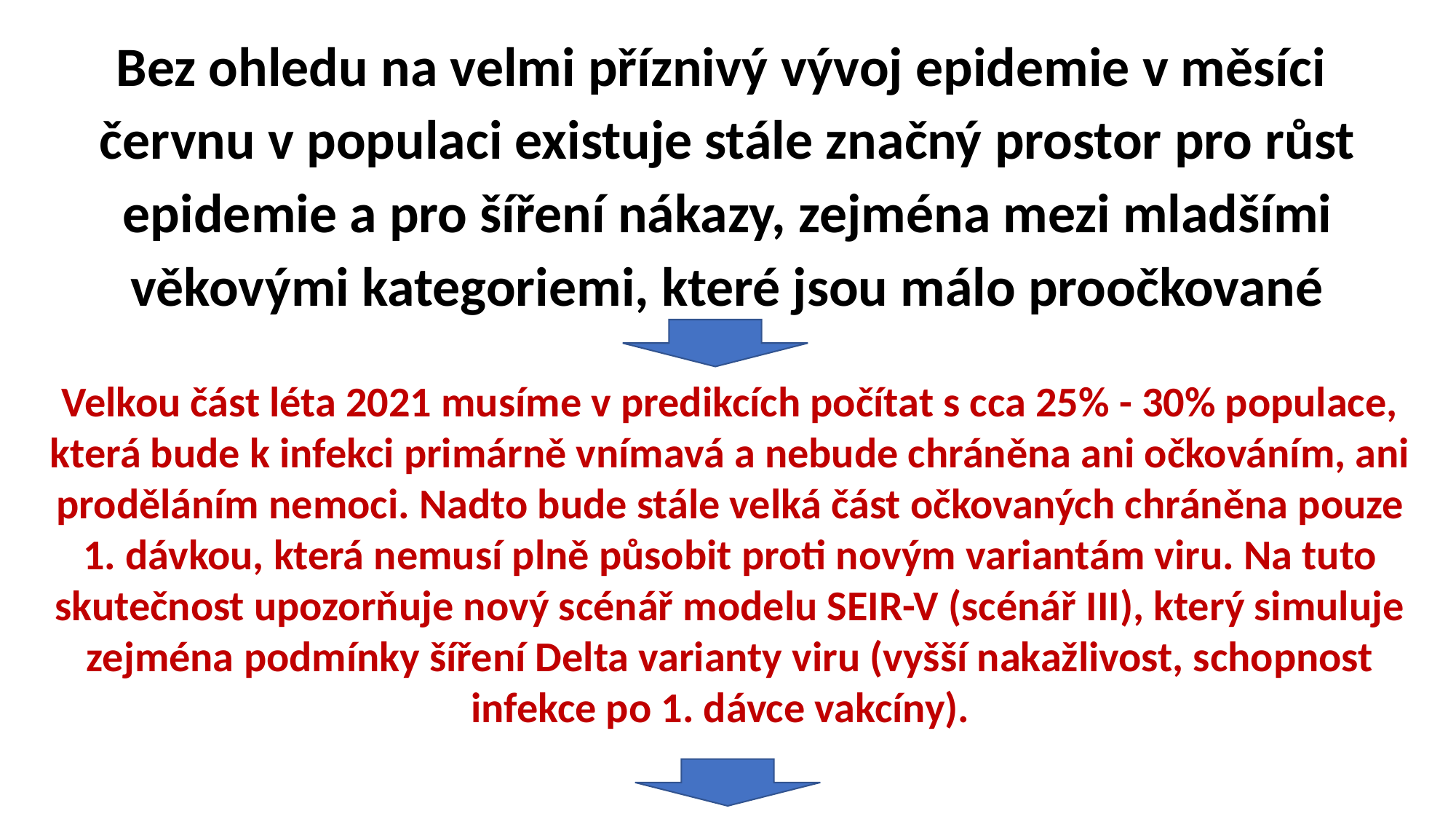

Bez ohledu na velmi příznivý vývoj epidemie v měsíci
červnu v populaci existuje stále značný prostor pro růst
 epidemie a pro šíření nákazy, zejména mezi mladšími
věkovými kategoriemi, které jsou málo proočkované

Velkou část léta 2021 musíme v predikcích počítat s cca 25% - 30% populace, která bude k infekci primárně vnímavá a nebude chráněna ani očkováním, ani proděláním nemoci. Nadto bude stále velká část očkovaných chráněna pouze 1. dávkou, která nemusí plně působit proti novým variantám viru. Na tuto skutečnost upozorňuje nový scénář modelu SEIR-V (scénář III), který simuluje zejména podmínky šíření Delta varianty viru (vyšší nakažlivost, schopnost infekce po 1. dávce vakcíny).